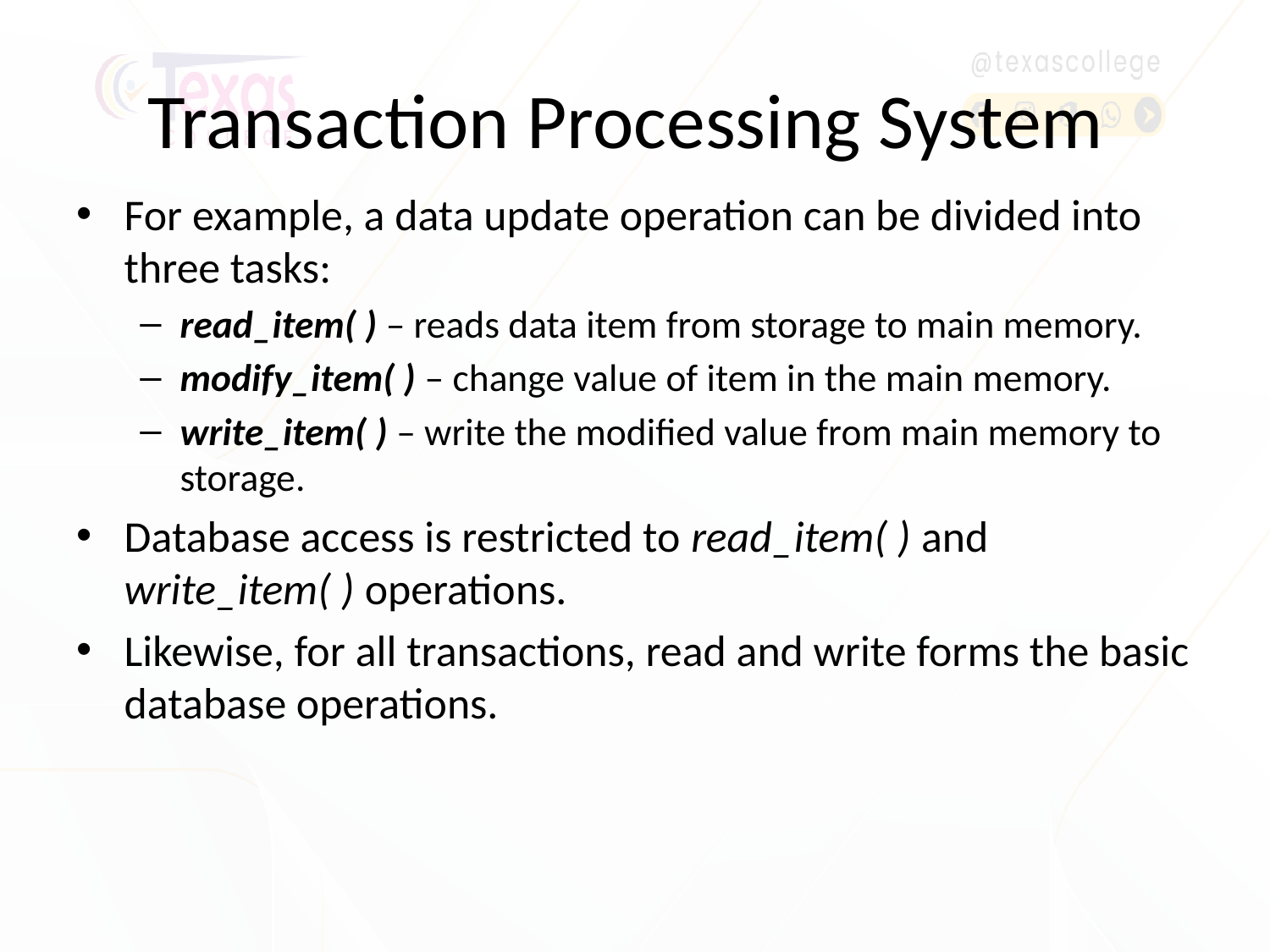

# Transaction Processing System
For example, a data update operation can be divided into
three tasks:
read_item( ) – reads data item from storage to main memory.
modify_item( ) – change value of item in the main memory.
write_item( ) – write the modified value from main memory to storage.
Database access is restricted to read_item( ) and write_item( ) operations.
Likewise, for all transactions, read and write forms the basic database operations.